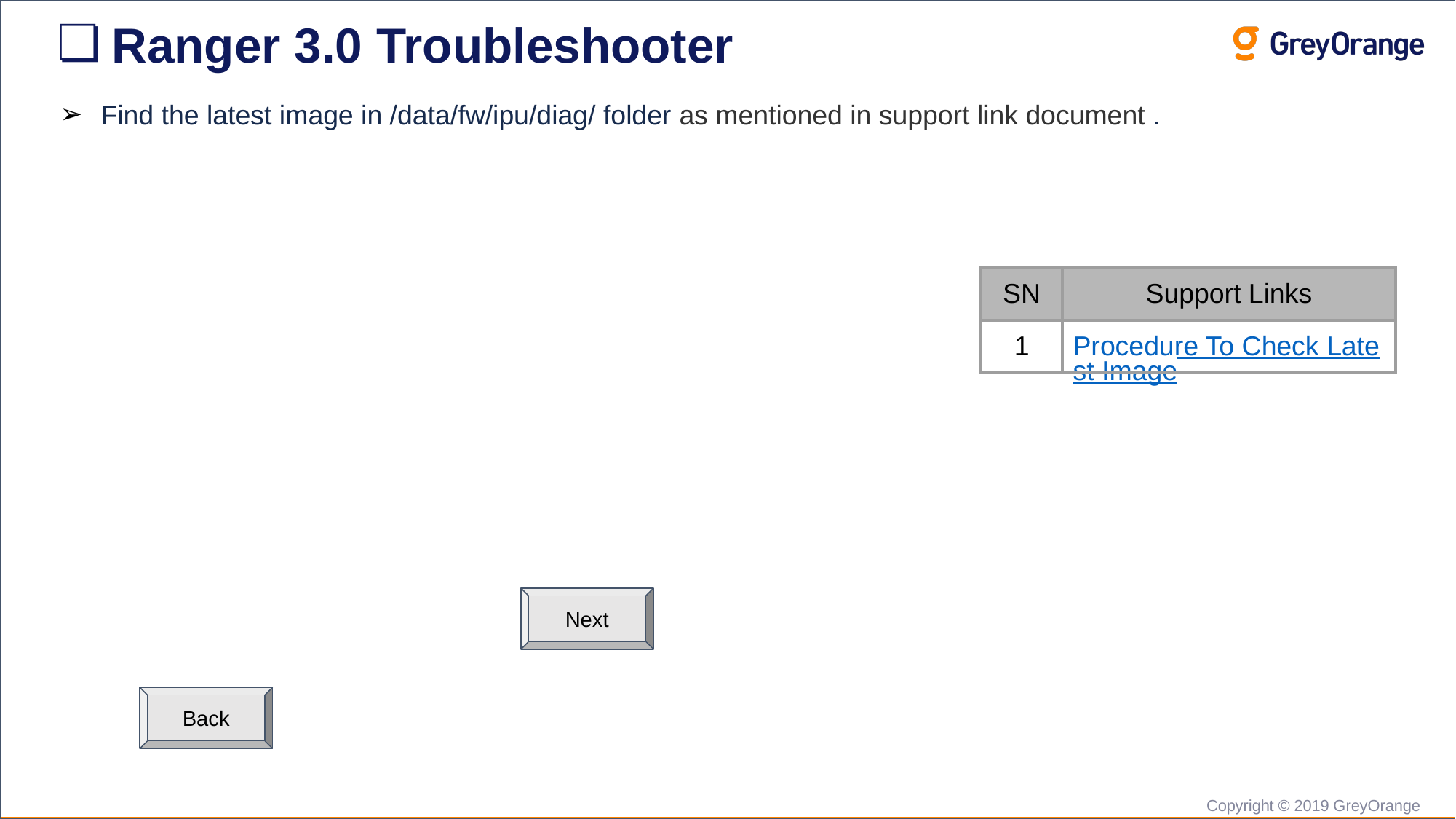

Ranger 3.0 Troubleshooter
Find the latest image in /data/fw/ipu/diag/ folder as mentioned in support link document .

| SN | Support Links |
| --- | --- |
| 1 | Procedure To Check Latest Image |
Next
Back